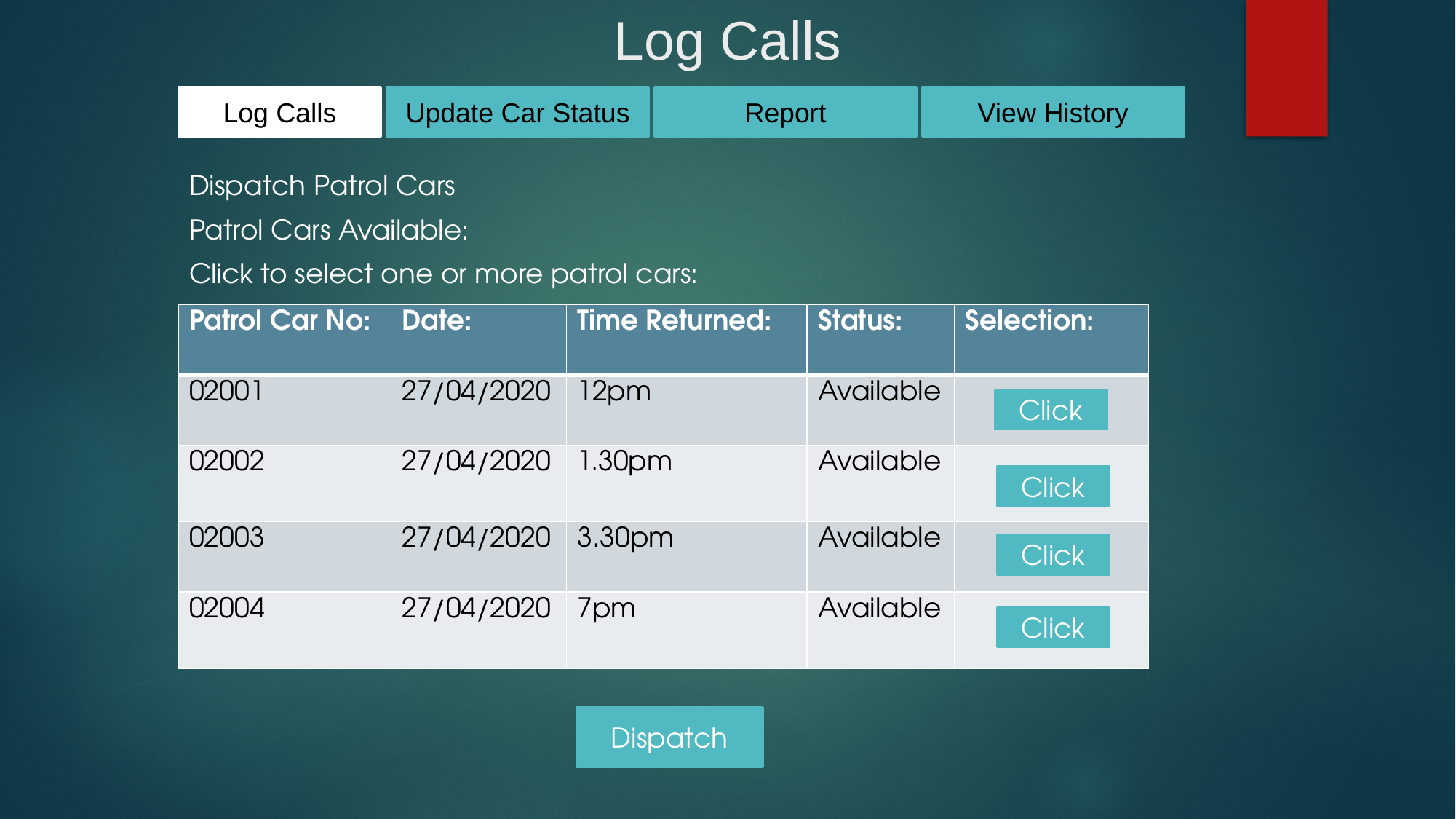

# Log Calls
Log Calls
Update Car Status
Report
View History
Dispatch Patrol Cars
Patrol Cars Available:
Click to select one or more patrol cars:
| Patrol Car No: | Date: | Time Returned: | Status: | Selection: |
| --- | --- | --- | --- | --- |
| 02001 | 27/04/2020 | 12pm | Available |  |
| 02002 | 27/04/2020 | 1.30pm | Available |  |
| 02003 | 27/04/2020 | 3.30pm | Available |  |
| 02004 | 27/04/2020 | 7pm | Available |  |
Click
Click
Click
Click
Dispatch